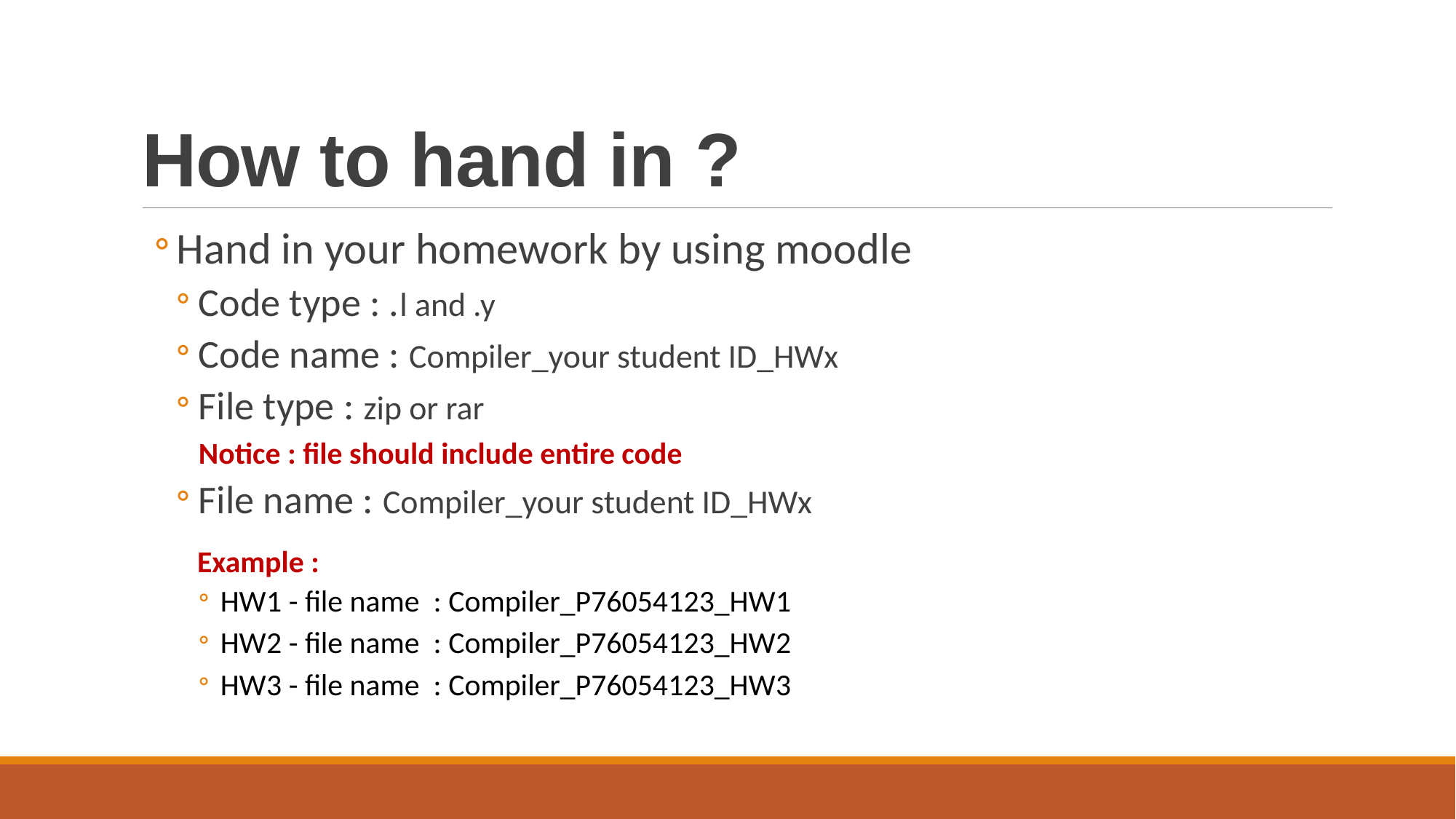

# How to hand in ?
Hand in your homework by using moodle
Code type : .l and .y
Code name : Compiler_your student ID_HWx
File type : zip or rar
Notice : file should include entire code
File name : Compiler_your student ID_HWx
        Example :
HW1 - file name  : Compiler_P76054123_HW1
HW2 - file name  : Compiler_P76054123_HW2
HW3 - file name  : Compiler_P76054123_HW3